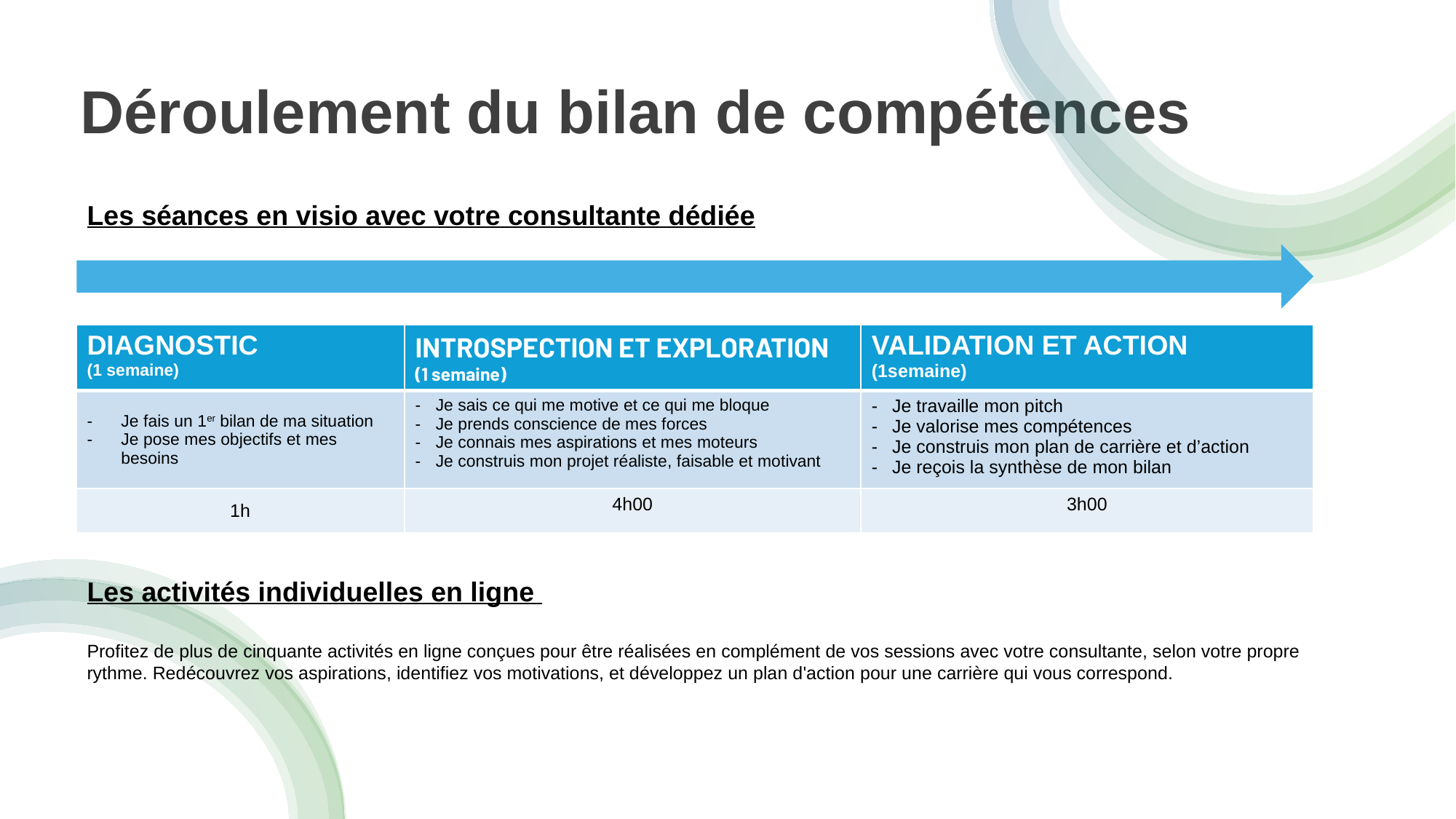

# Déroulement du bilan de compétences
Les séances en visio avec votre consultante dédiée

| DIAGNOSTIC (1 semaine) | INTROSPECTION ET EXPLORATION (1 semaine) | VALIDATION ET ACTION (1semaine) |
| --- | --- | --- |
| Je fais un 1er bilan de ma situation Je pose mes objectifs et mes besoins | Je sais ce qui me motive et ce qui me bloque Je prends conscience de mes forces Je connais mes aspirations et mes moteurs Je construis mon projet réaliste, faisable et motivant | Je travaille mon pitch Je valorise mes compétences Je construis mon plan de carrière et d’action Je reçois la synthèse de mon bilan |
| 1h | 4h00 | 3h00 |

Les activités individuelles en ligne

Profitez de plus de cinquante activités en ligne conçues pour être réalisées en complément de vos sessions avec votre consultante, selon votre propre rythme. Redécouvrez vos aspirations, identifiez vos motivations, et développez un plan d'action pour une carrière qui vous correspond.